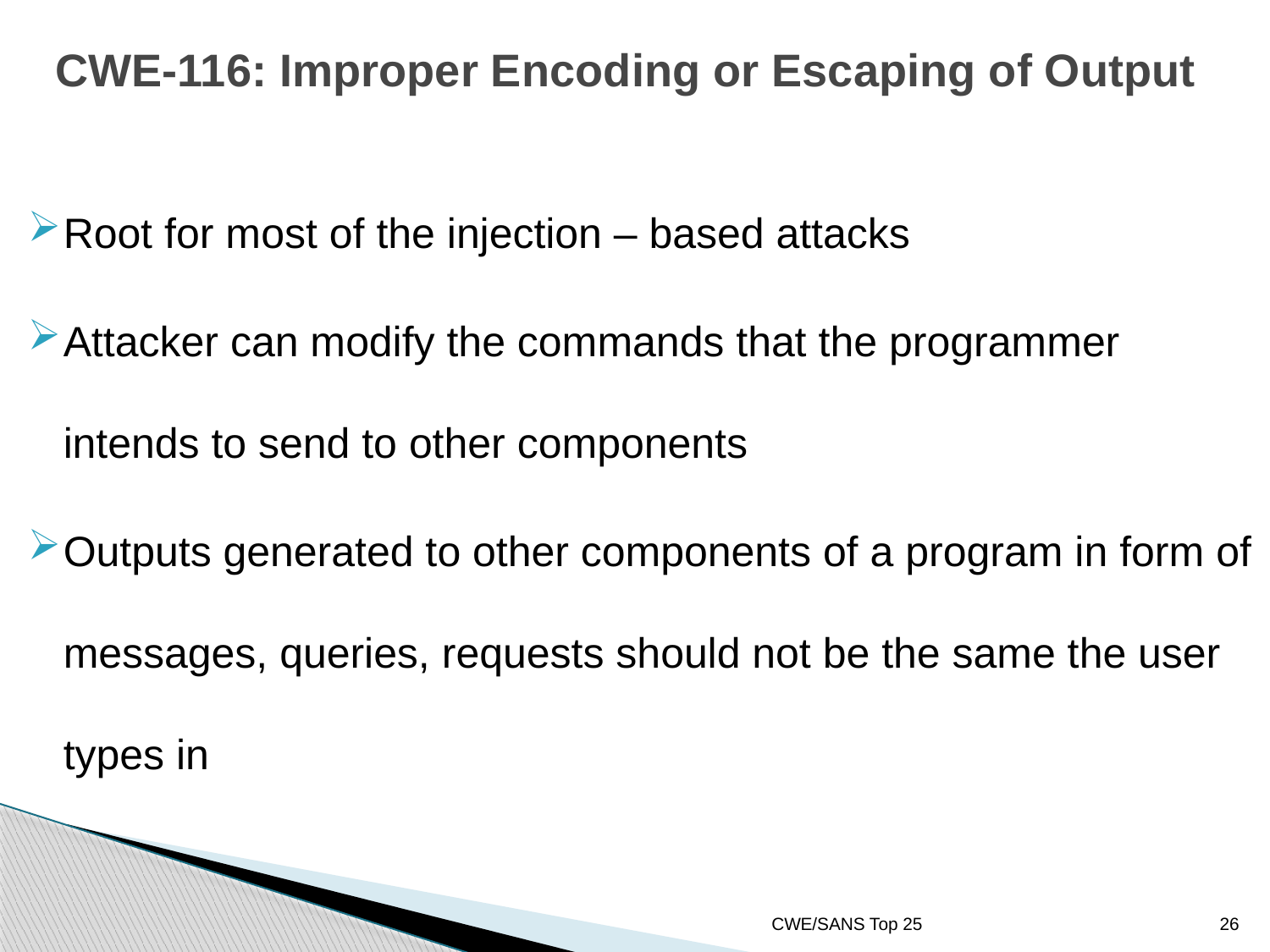

# CWE-116: Improper Encoding or Escaping of Output
Root for most of the injection – based attacks
Attacker can modify the commands that the programmer intends to send to other components
Outputs generated to other components of a program in form of messages, queries, requests should not be the same the user types in
CWE/SANS Top 25
26